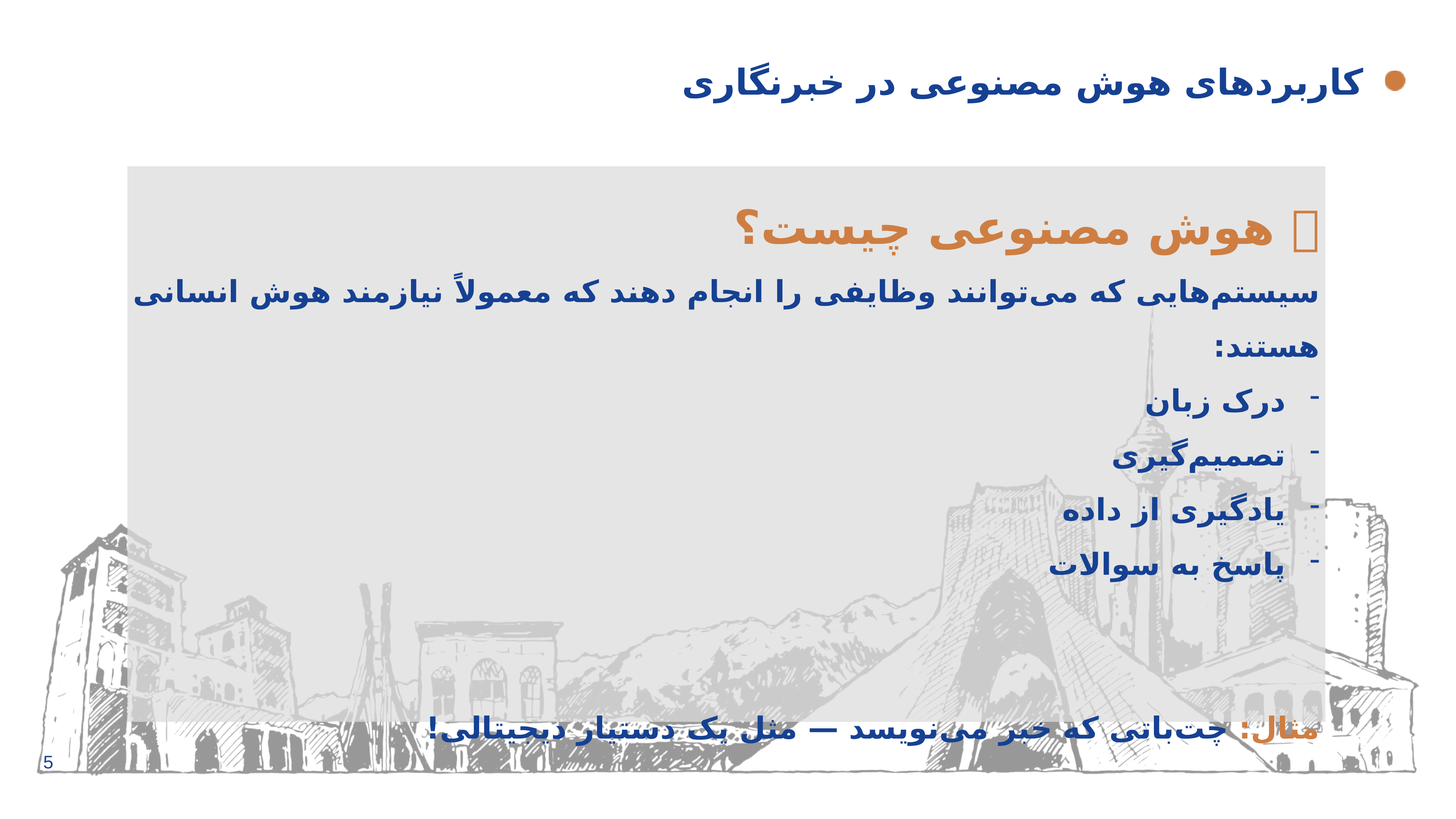

# کاربردهای هوش مصنوعی در خبرنگاری
🤖 هوش مصنوعی چیست؟
سیستم‌هایی که می‌توانند وظایفی را انجام دهند که معمولاً نیازمند هوش انسانی هستند:
درک زبان
تصمیم‌گیری
یادگیری از داده
پاسخ به سوالات

مثال: چت‌باتی که خبر می‌نویسد — مثل یک دستیار دیجیتالی!
5